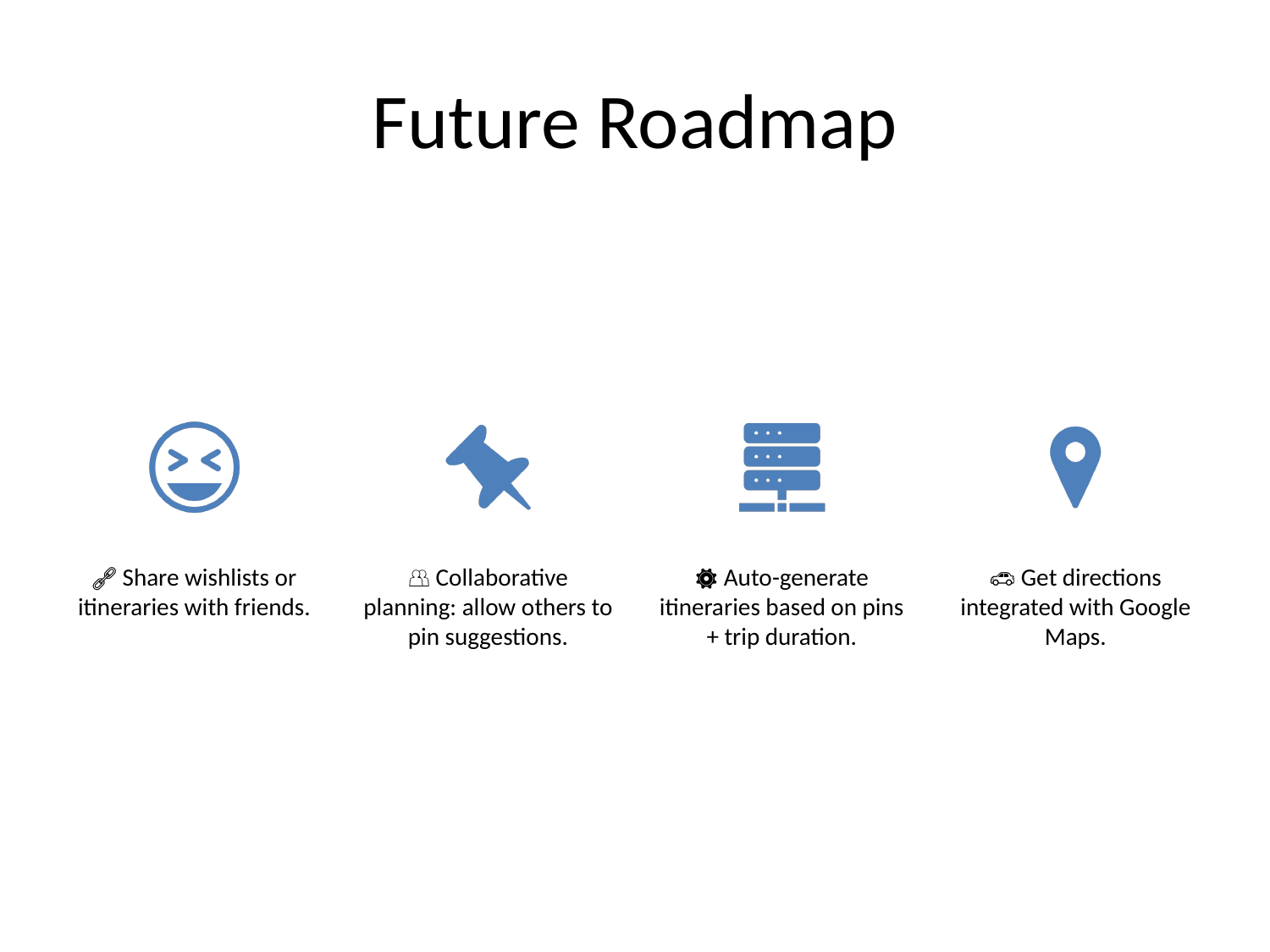

# Future Roadmap
🔗 Share wishlists or itineraries with friends.
👥 Collaborative planning: allow others to pin suggestions.
⚙️ Auto-generate itineraries based on pins + trip duration.
🚗 Get directions integrated with Google Maps.